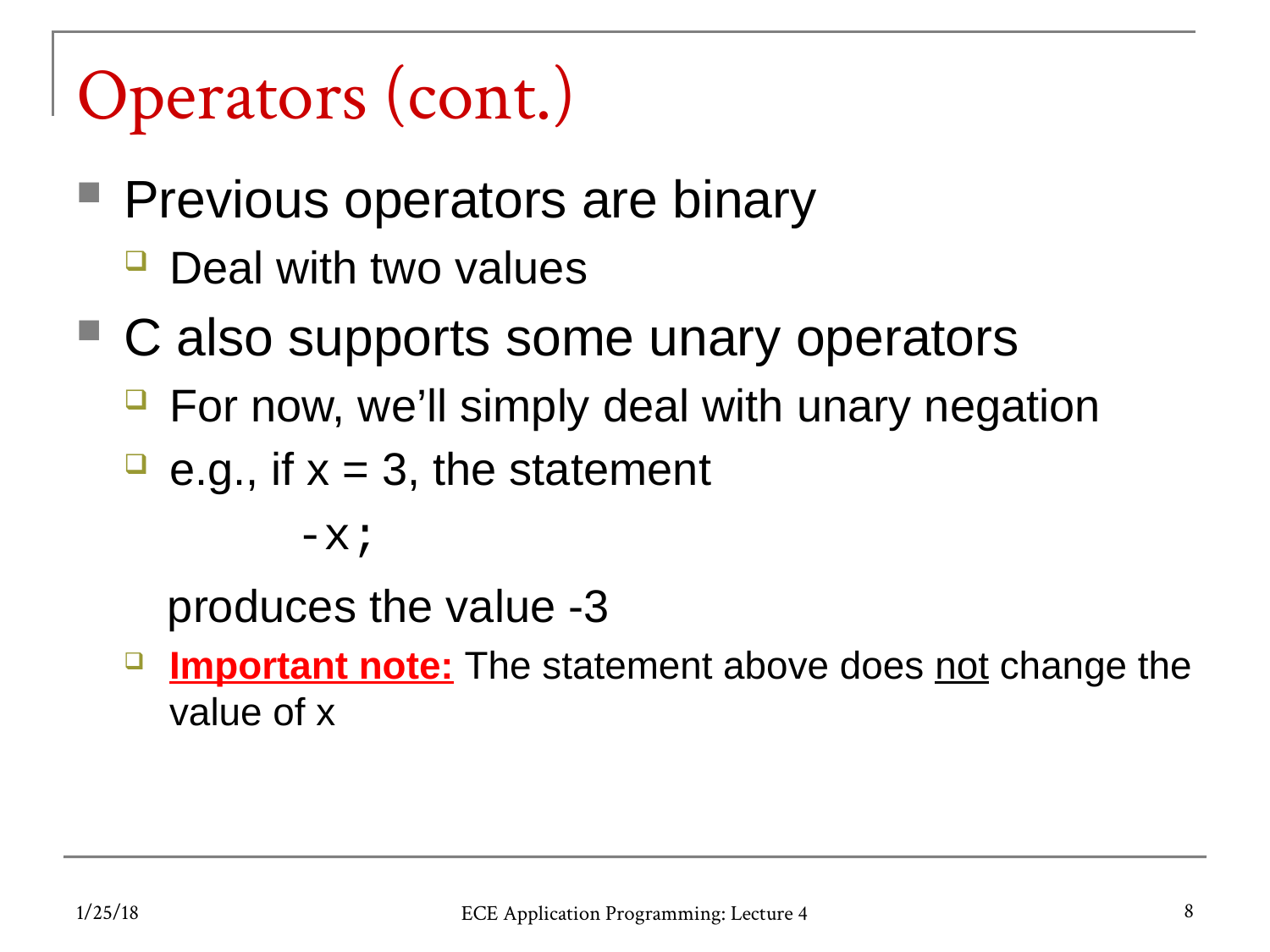

# Operators (cont.)
Previous operators are binary
Deal with two values
C also supports some unary operators
For now, we’ll simply deal with unary negation
e.g., if x = 3, the statement
		-x;
	   produces the value -3
Important note: The statement above does not change the value of x
1/25/18
8
ECE Application Programming: Lecture 4